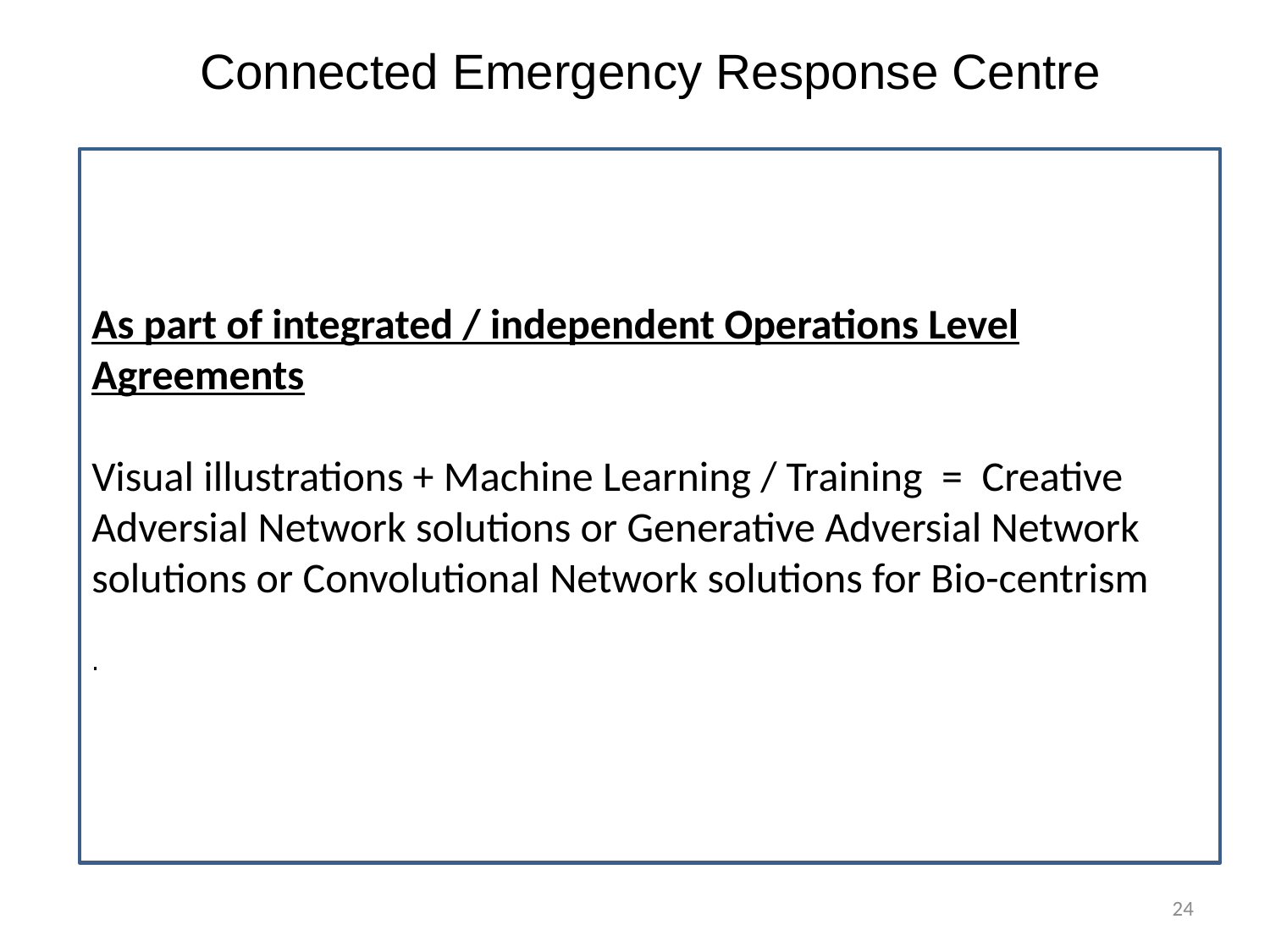

# Connected Emergency Response Centre

As part of integrated / independent Operations Level Agreements

Visual illustrations + Machine Learning / Training  =  Creative Adversial Network solutions or Generative Adversial Network solutions or Convolutional Network solutions for Bio-centrism

.

 24